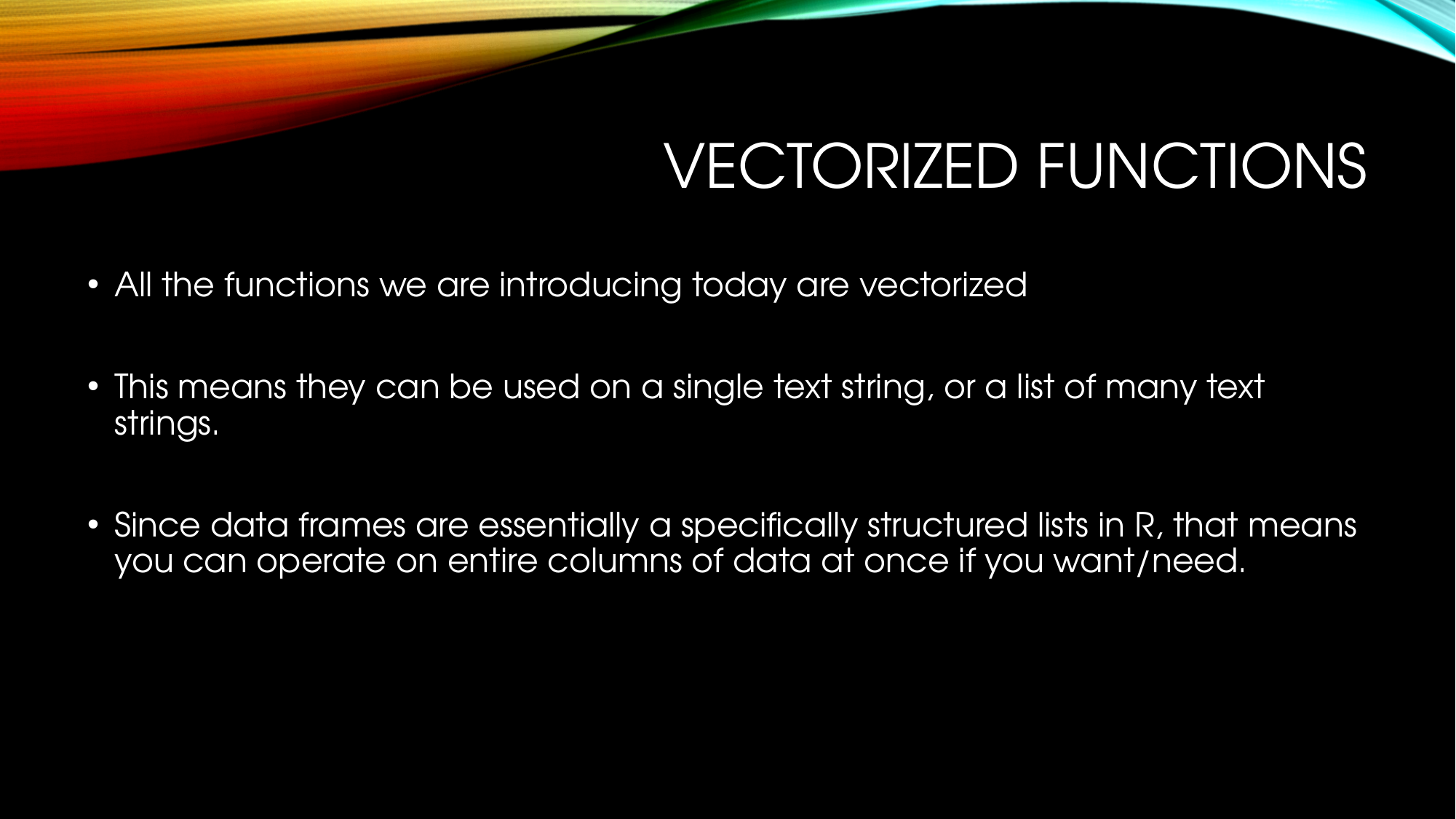

# Vectorized functions
All the functions we are introducing today are vectorized

This means they can be used on a single text string, or a list of many text strings.

Since data frames are essentially a specifically structured lists in R, that means you can operate on entire columns of data at once if you want/need.